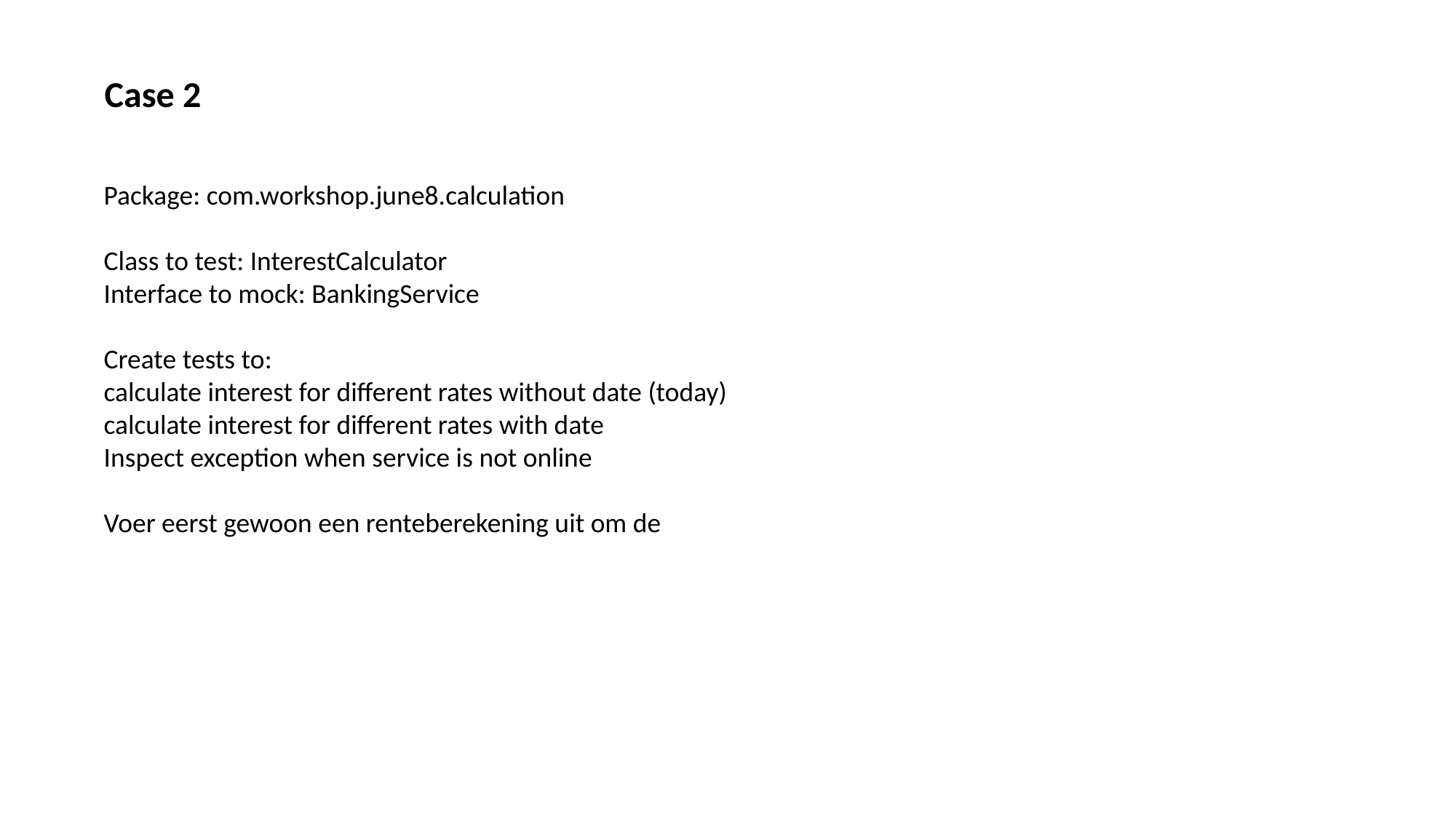

Case 2
Package: com.workshop.june8.calculation

Class to test: InterestCalculator
Interface to mock: BankingService

Create tests to:
calculate interest for different rates without date (today)
calculate interest for different rates with date
Inspect exception when service is not online

Voer eerst gewoon een renteberekening uit om de